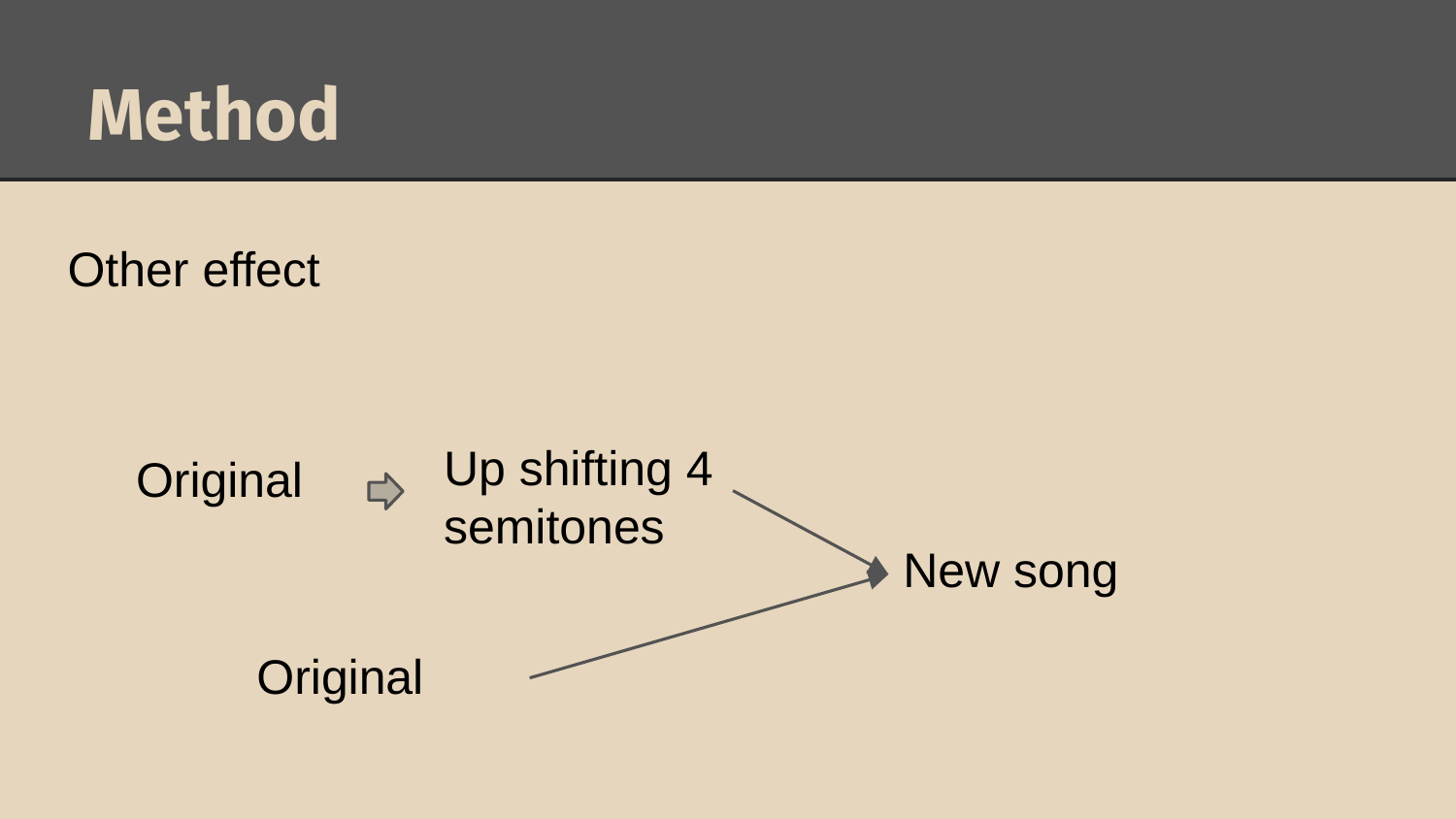

# Method
Other effect
Up shifting 4 semitones
Original

New song
Original